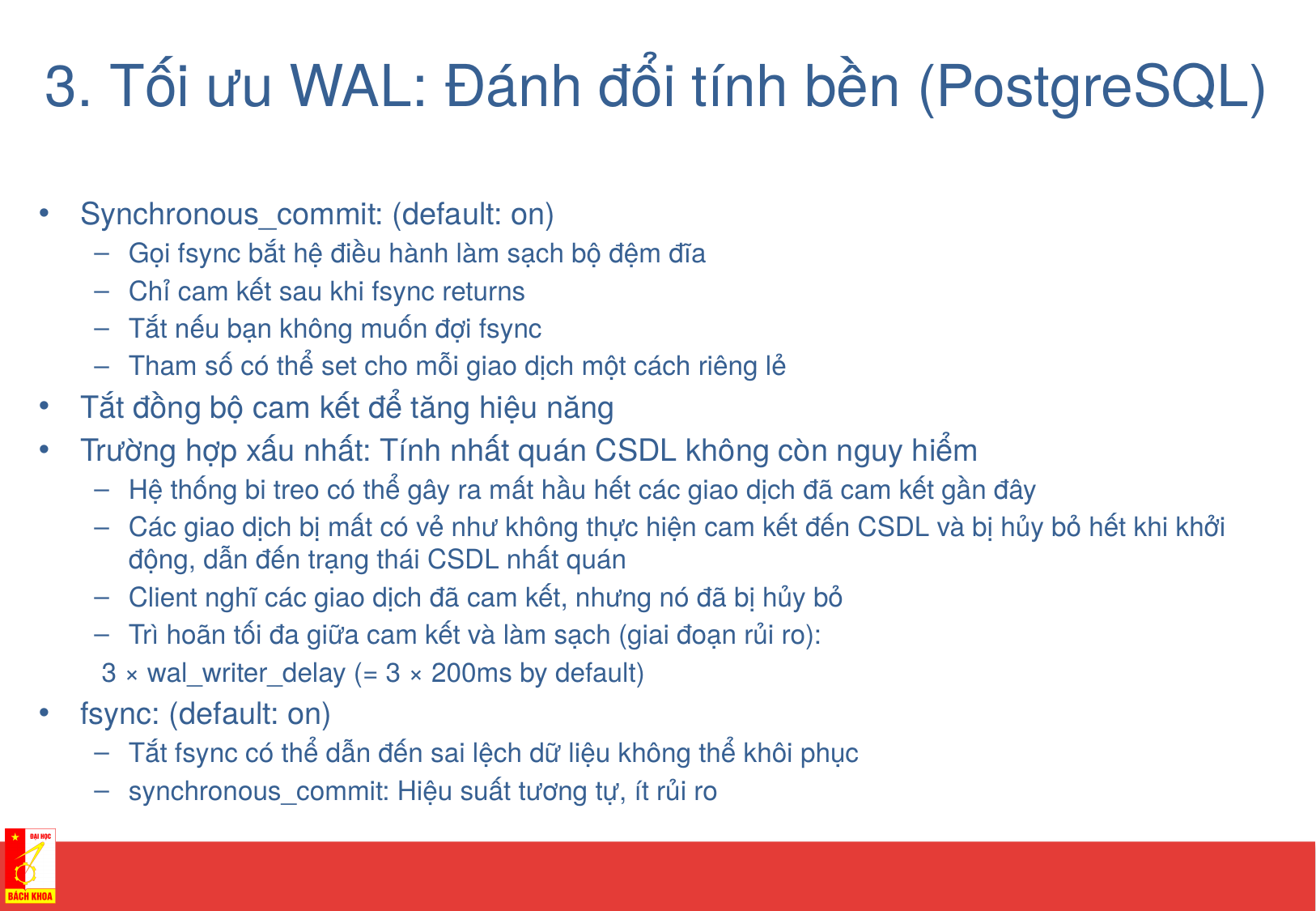

# 3. Tối ưu WAL: Đánh đổi tính bền (PostgreSQL)
Synchronous_commit: (default: on)
Gọi fsync bắt hệ điều hành làm sạch bộ đệm đĩa
Chỉ cam kết sau khi fsync returns
Tắt nếu bạn không muốn đợi fsync
Tham số có thể set cho mỗi giao dịch một cách riêng lẻ
Tắt đồng bộ cam kết để tăng hiệu năng
Trường hợp xấu nhất: Tính nhất quán CSDL không còn nguy hiểm
Hệ thống bi treo có thể gây ra mất hầu hết các giao dịch đã cam kết gần đây
Các giao dịch bị mất có vẻ như không thực hiện cam kết đến CSDL và bị hủy bỏ hết khi khởi động, dẫn đến trạng thái CSDL nhất quán
Client nghĩ các giao dịch đã cam kết, nhưng nó đã bị hủy bỏ
Trì hoãn tối đa giữa cam kết và làm sạch (giai đoạn rủi ro):
	 3 × wal_writer_delay (= 3 × 200ms by default)
fsync: (default: on)
Tắt fsync có thể dẫn đến sai lệch dữ liệu không thể khôi phục
synchronous_commit: Hiệu suất tương tự, ít rủi ro